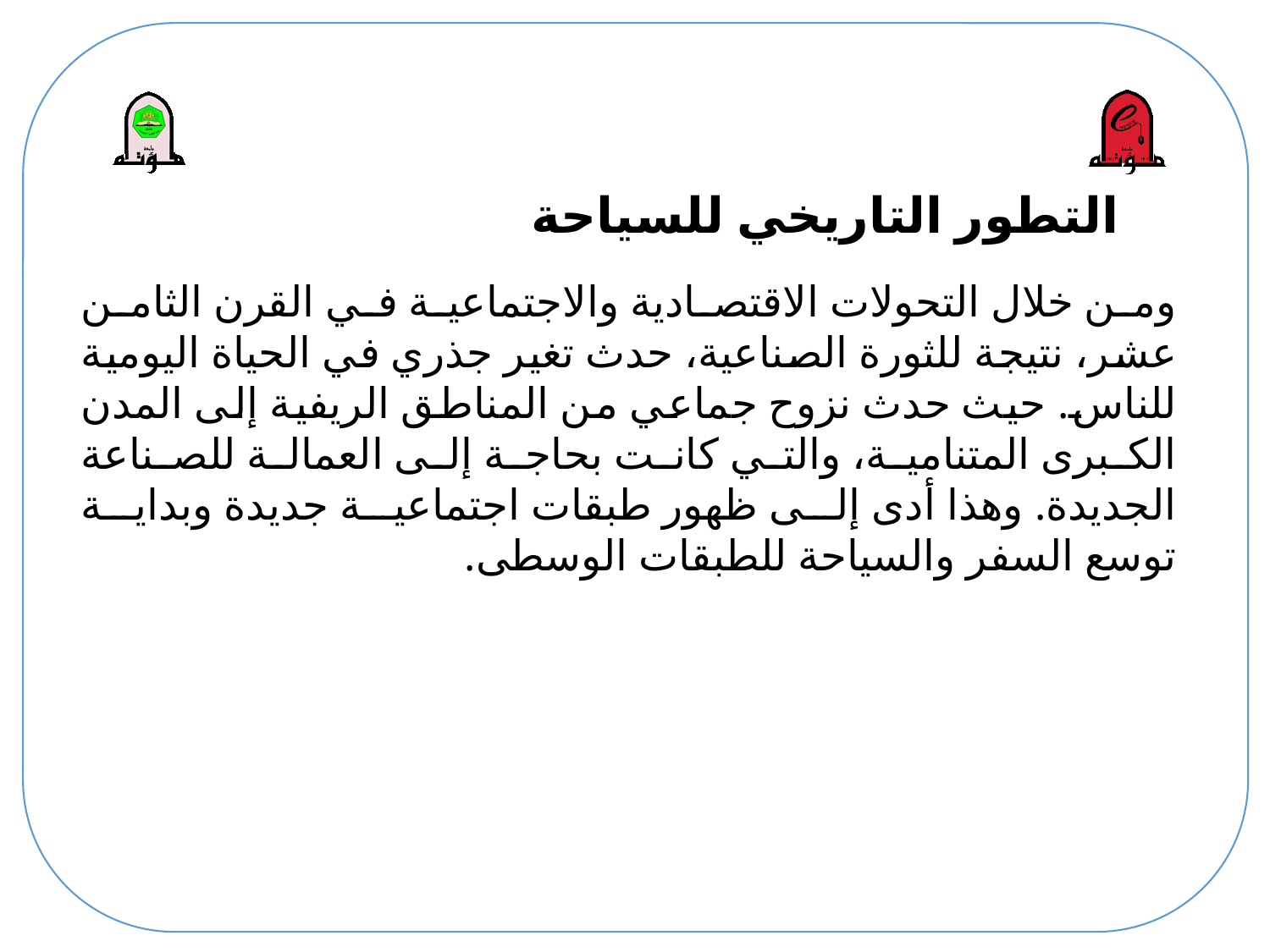

# التطور التاريخي للسياحة
ومن خلال التحولات الاقتصادية والاجتماعية في القرن الثامن عشر، نتيجة للثورة الصناعية، حدث تغير جذري في الحياة اليومية للناس. حيث حدث نزوح جماعي من المناطق الريفية إلى المدن الكبرى المتنامية، والتي كانت بحاجة إلى العمالة للصناعة الجديدة. وهذا أدى إلى ظهور طبقات اجتماعية جديدة وبداية توسع السفر والسياحة للطبقات الوسطى.